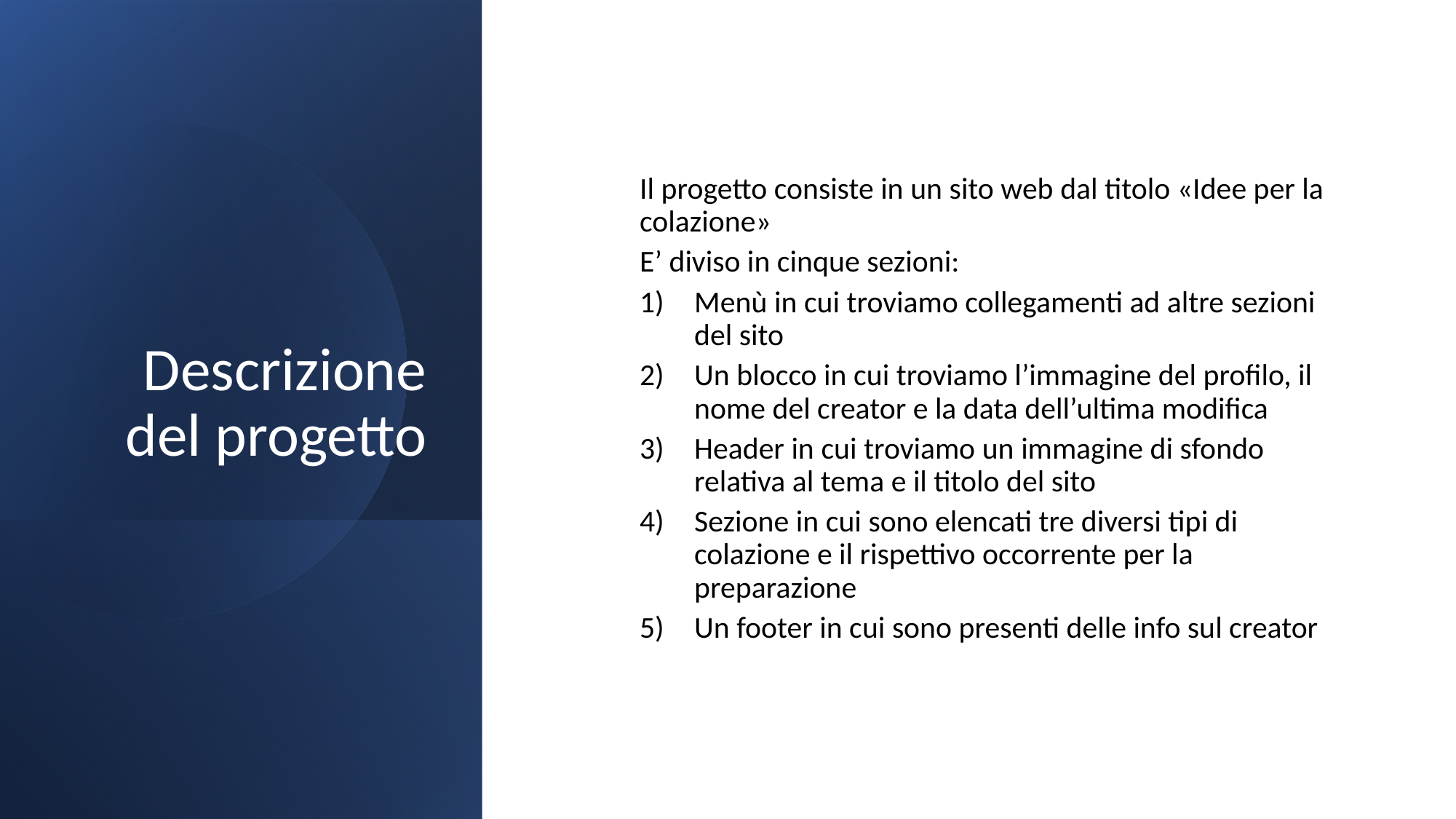

# Descrizione del progetto
Il progetto consiste in un sito web dal titolo «Idee per la colazione»
E’ diviso in cinque sezioni:
Menù in cui troviamo collegamenti ad altre sezioni del sito
Un blocco in cui troviamo l’immagine del profilo, il nome del creator e la data dell’ultima modifica
Header in cui troviamo un immagine di sfondo relativa al tema e il titolo del sito
Sezione in cui sono elencati tre diversi tipi di colazione e il rispettivo occorrente per la preparazione
Un footer in cui sono presenti delle info sul creator